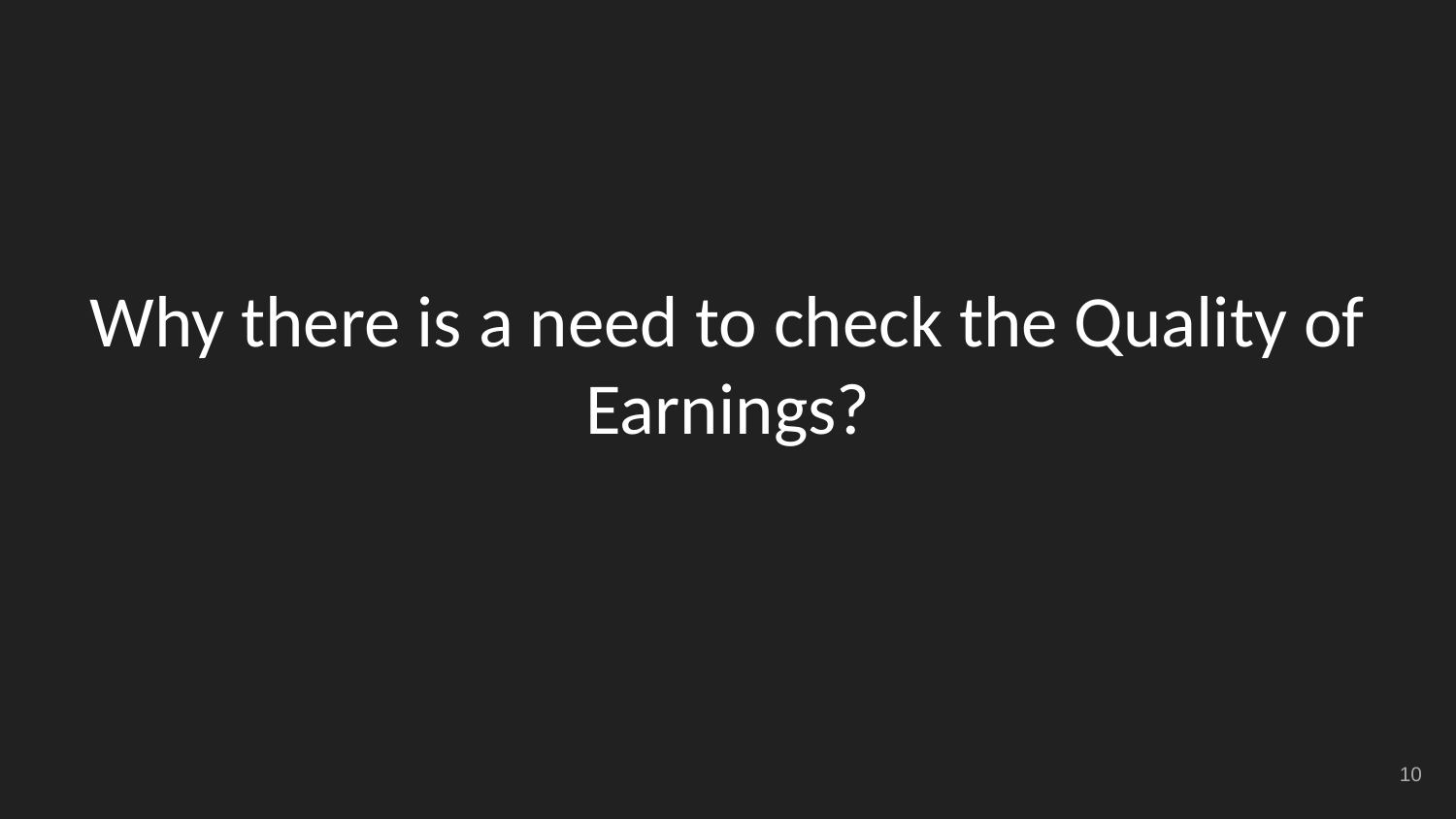

# Why there is a need to check the Quality of Earnings?
10